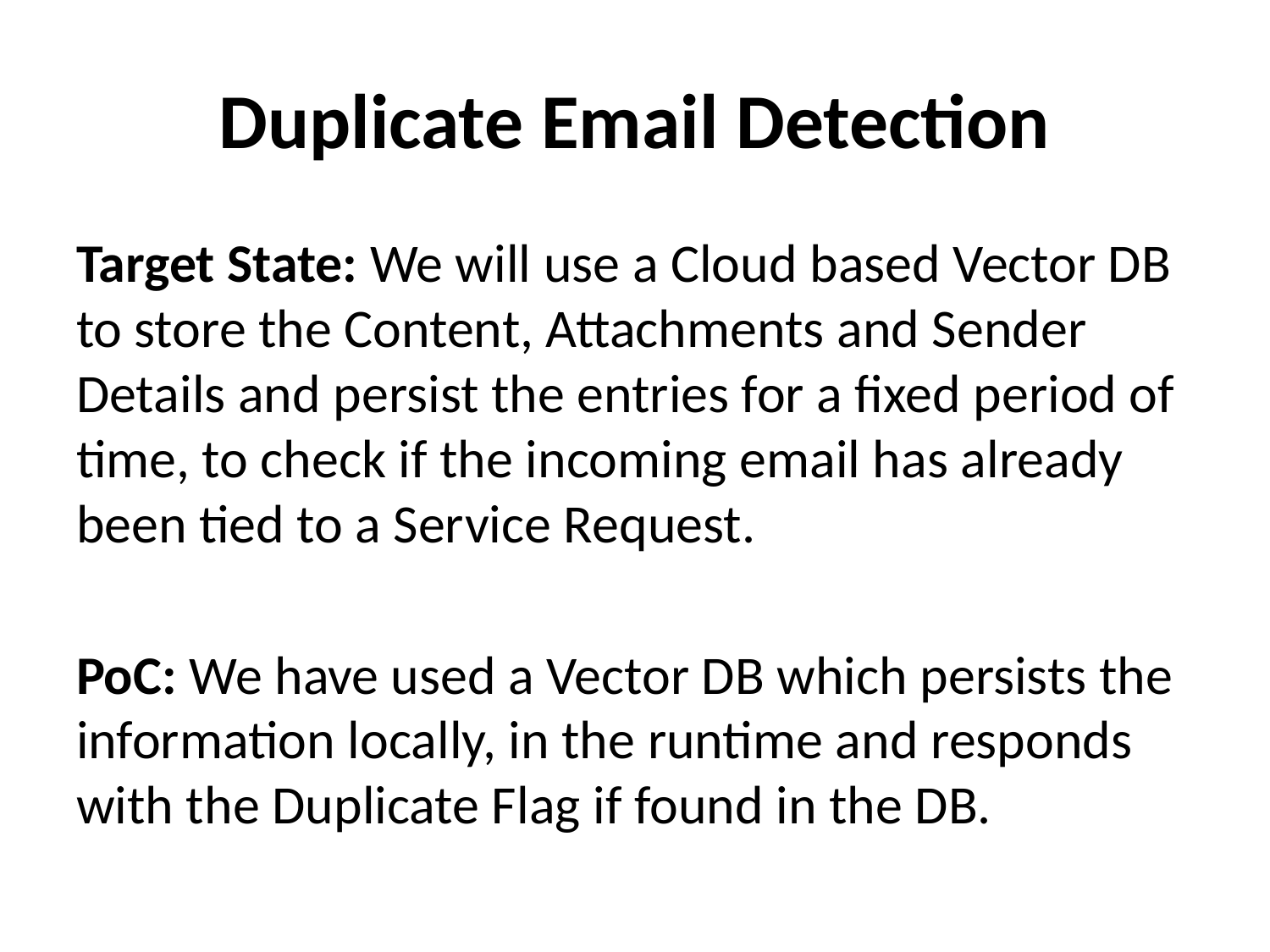

# Duplicate Email Detection
Target State: We will use a Cloud based Vector DB to store the Content, Attachments and Sender Details and persist the entries for a fixed period of time, to check if the incoming email has already been tied to a Service Request.

PoC: We have used a Vector DB which persists the information locally, in the runtime and responds with the Duplicate Flag if found in the DB.